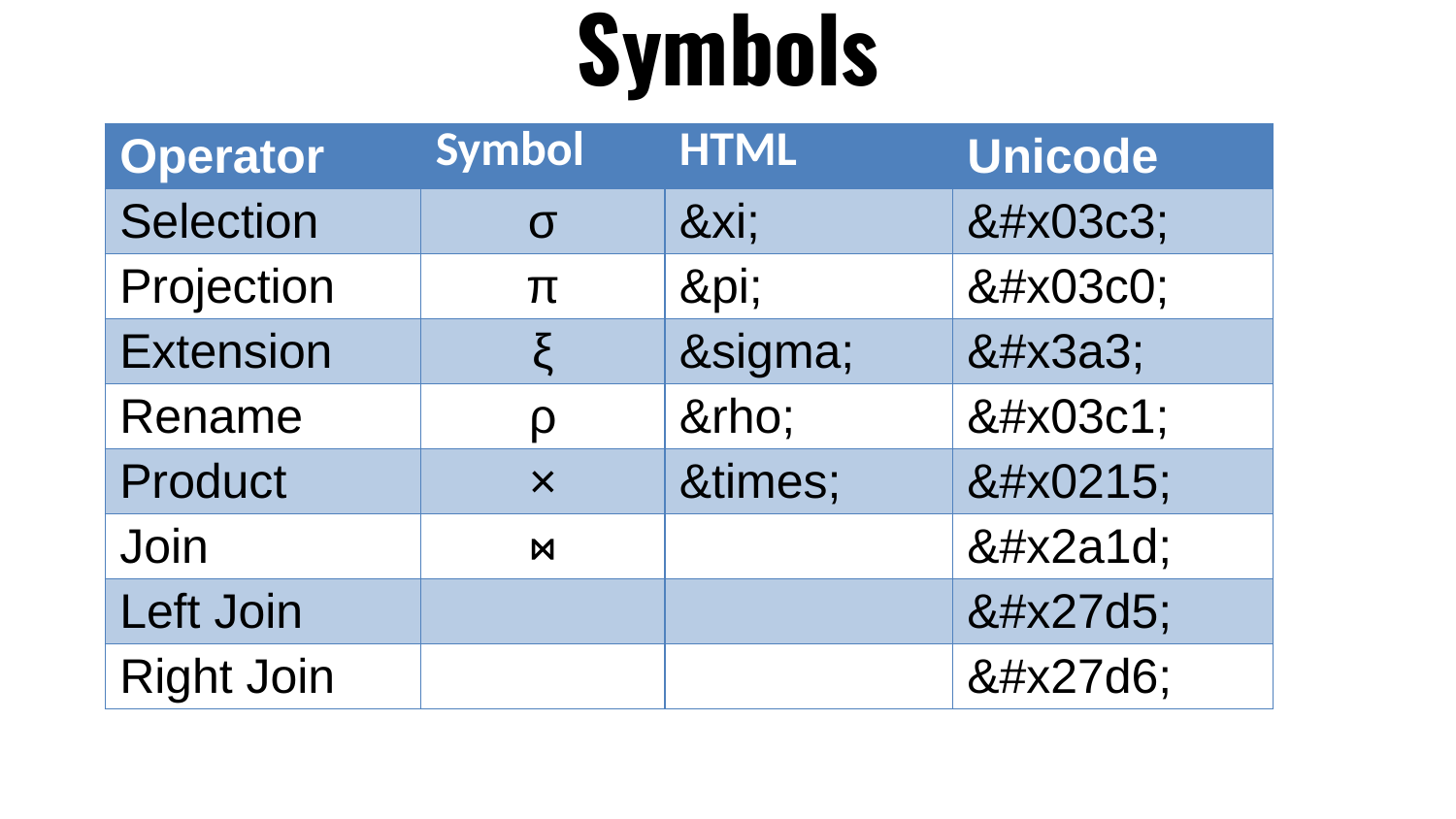

# Symbols
| Operator | Symbol | HTML | Unicode |
| --- | --- | --- | --- |
| Selection | σ | &xi; | &#x03c3; |
| Projection | π | &pi; | &#x03c0; |
| Extension | ξ | &sigma; | &#x3a3; |
| Rename | ρ | &rho; | &#x03c1; |
| Product | × | &times; | &#x0215; |
| Join | ⋈ |  | &#x2a1d; |
| Left Join |  |  | &#x27d5; |
| Right Join |  |  | &#x27d6; |